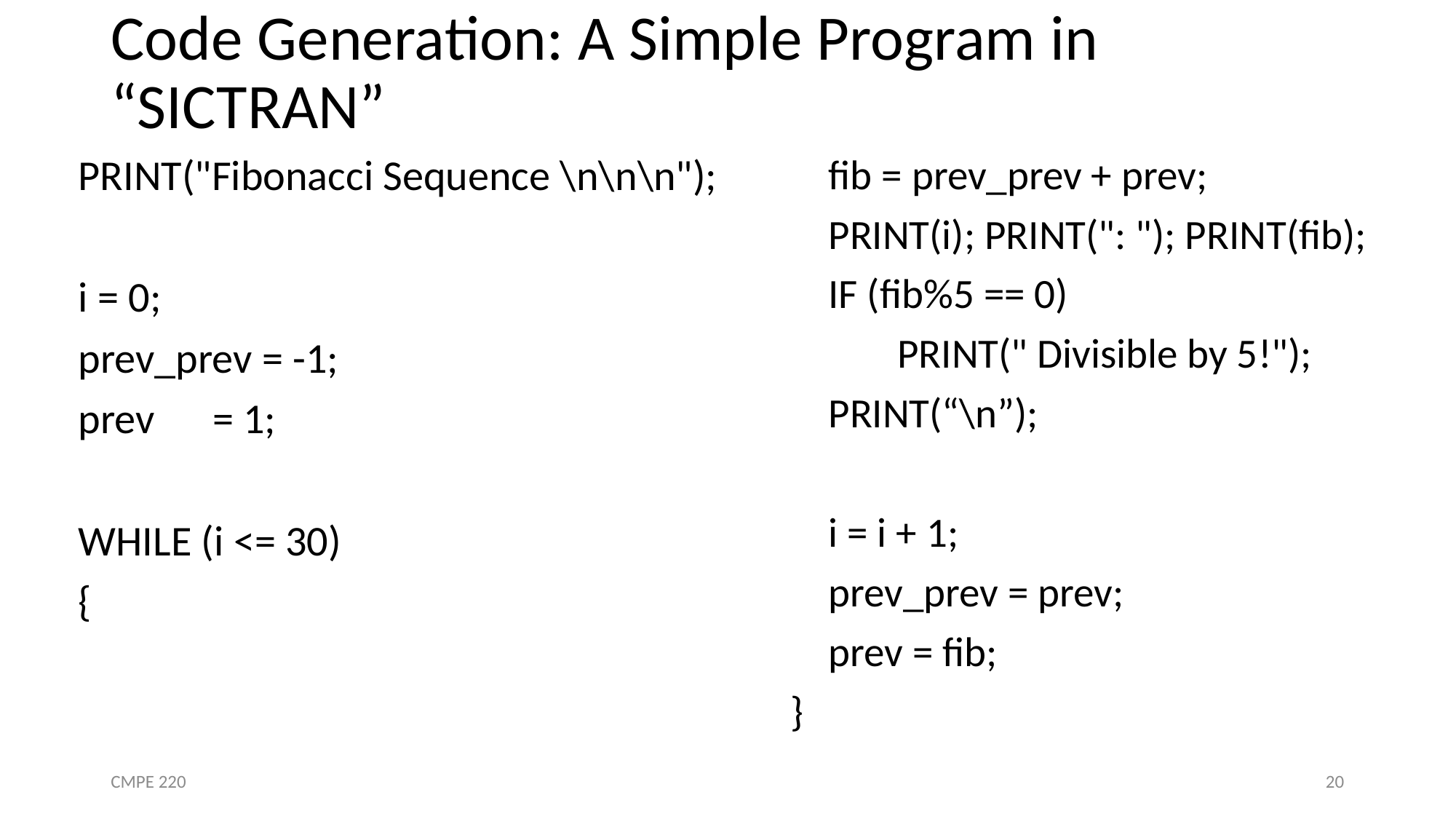

# Code Generation: A Simple Program in “SICTRAN”
PRINT("Fibonacci Sequence \n\n\n");

i = 0;
prev_prev = -1;
prev      = 1;

WHILE (i <= 30)
{

    fib = prev_prev + prev;
    PRINT(i); PRINT(": "); PRINT(fib);
    IF (fib%5 == 0)
	PRINT(" Divisible by 5!");
    PRINT(“\n”);

    i = i + 1;
    prev_prev = prev;
    prev = fib;
}
CMPE 220
20